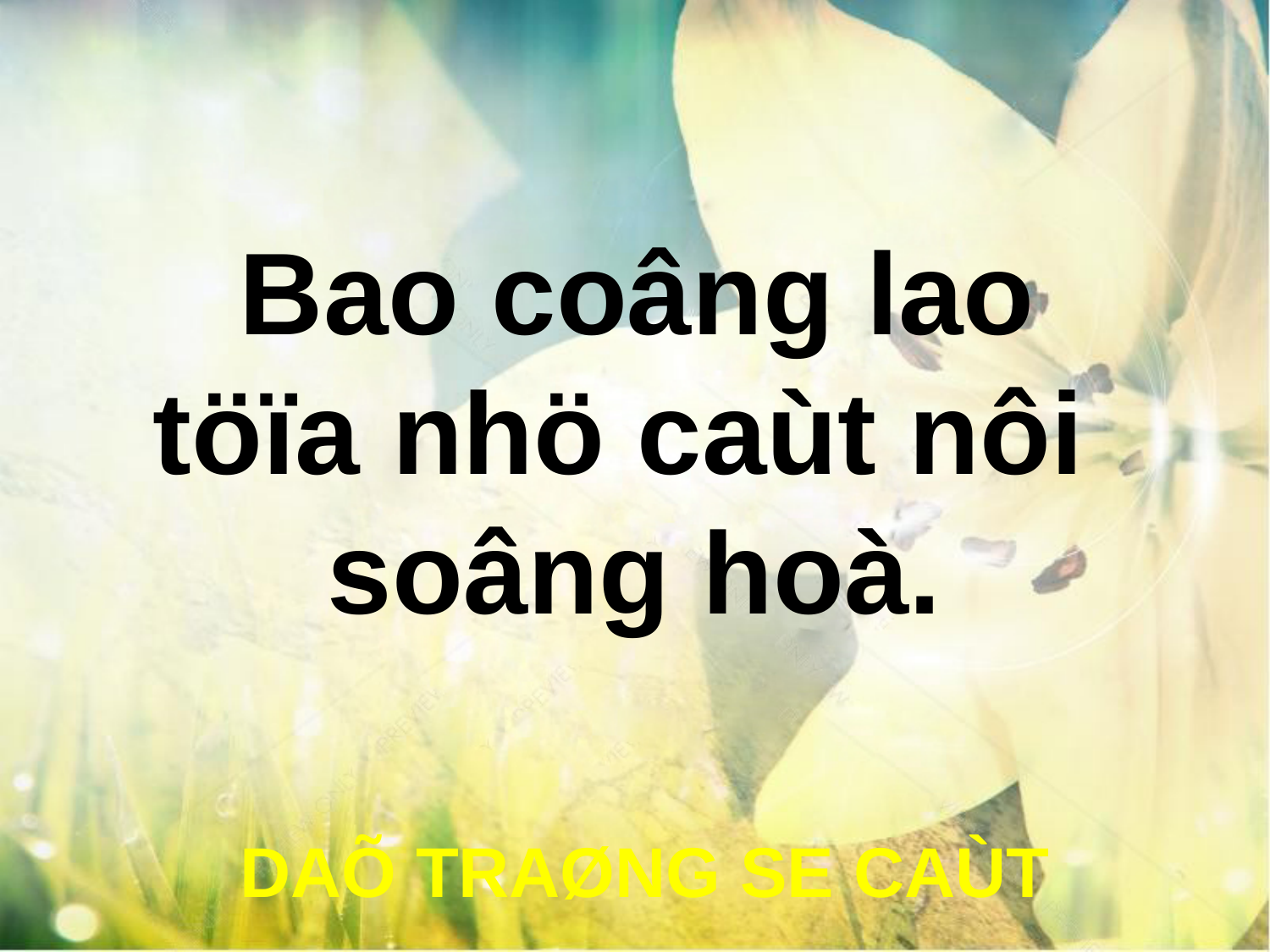

Bao coâng lao
töïa nhö caùt nôi
soâng hoà.
 DAÕ TRAØNG SE CAÙT